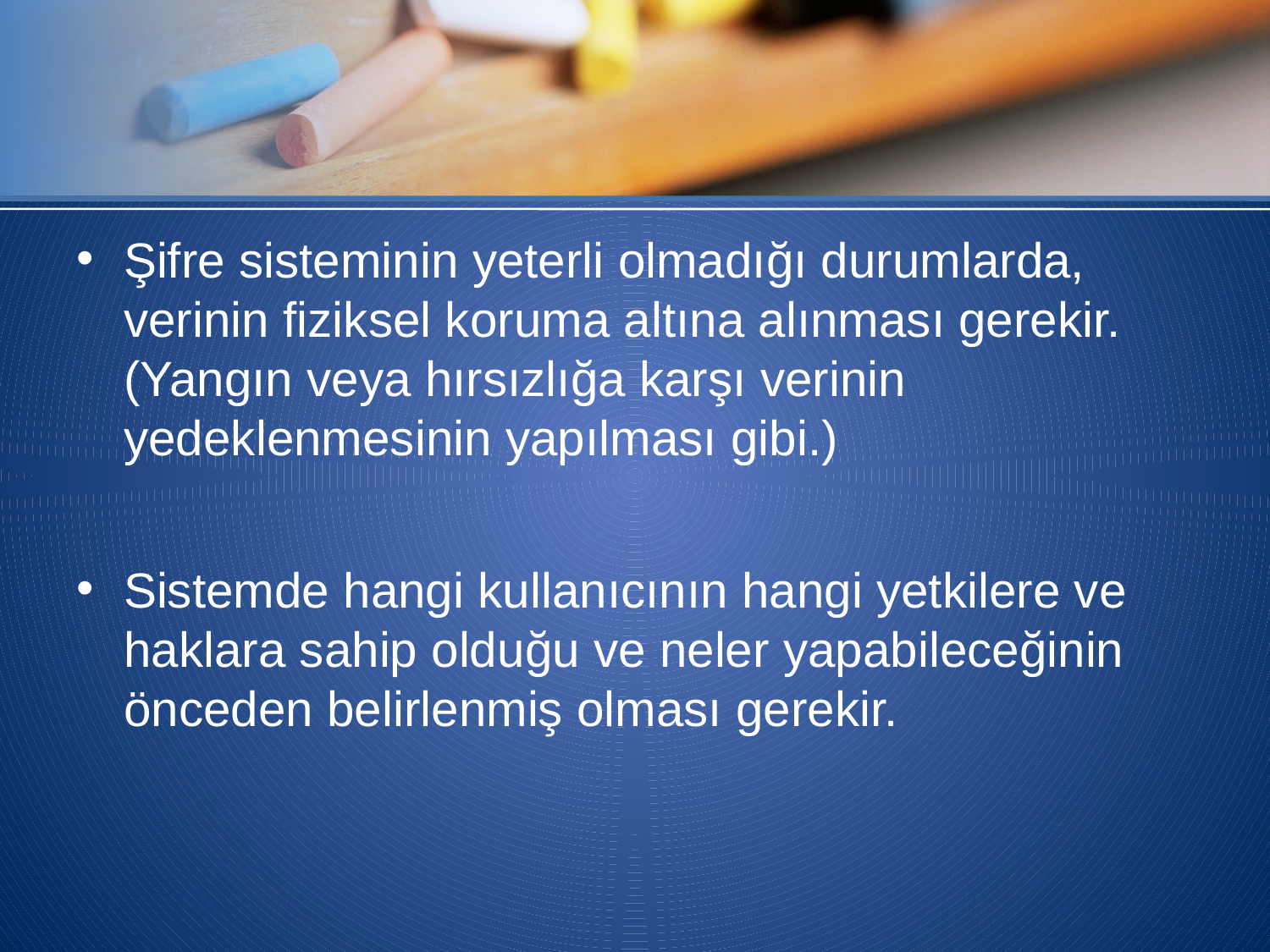

#
Şifre sisteminin yeterli olmadığı durumlarda, verinin fiziksel koruma altına alınması gerekir. (Yangın veya hırsızlığa karşı verinin yedeklenmesinin yapılması gibi.)

Sistemde hangi kullanıcının hangi yetkilere ve haklara sahip olduğu ve neler yapabileceğinin önceden belirlenmiş olması gerekir.